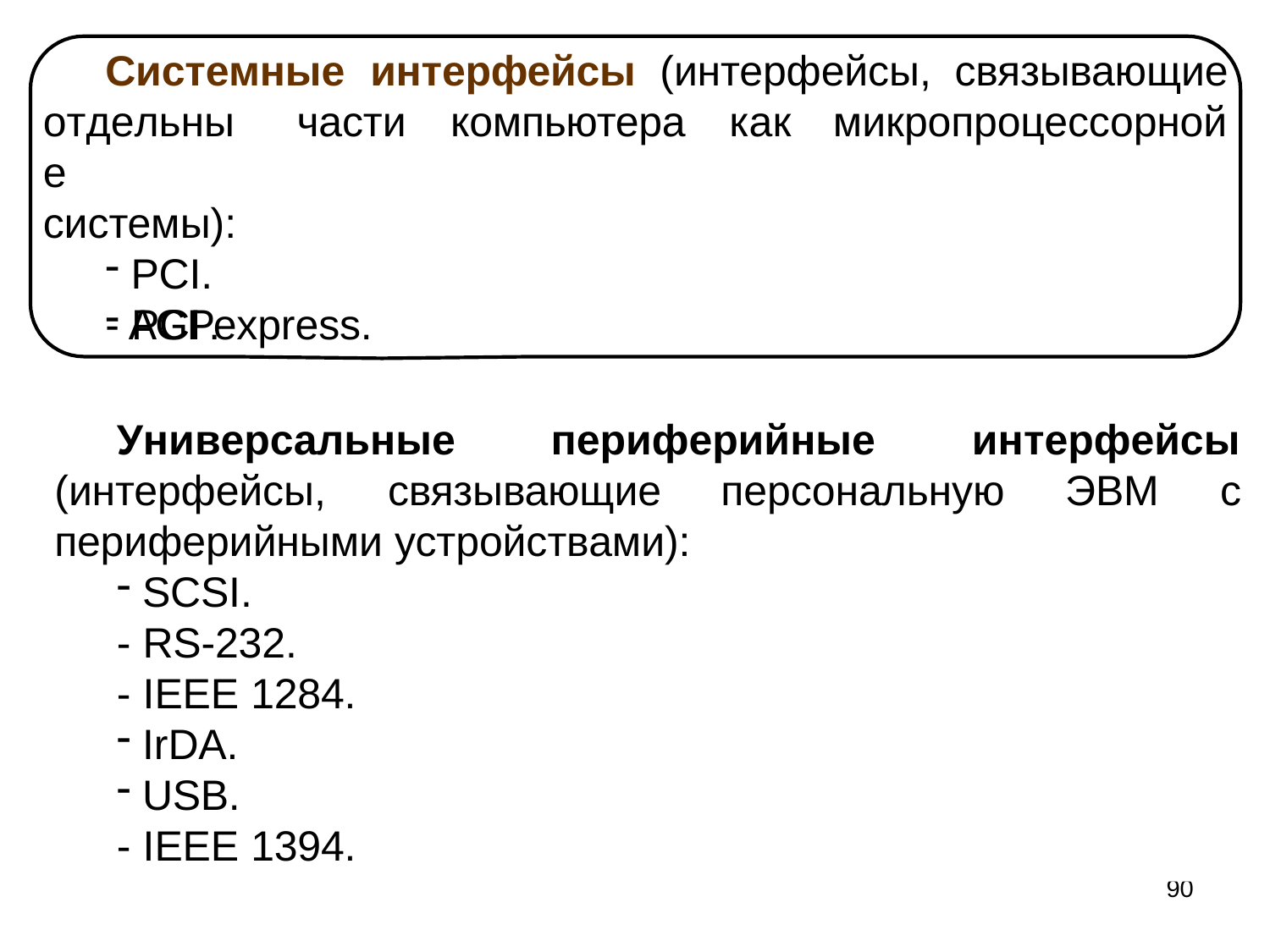

# Системные	интерфейсы	(интерфейсы,	связывающие
отдельные
системы):
PCI.
AGP.
части	компьютера	как	микропроцессорной
- PCI express.

Универсальные
периферийные
интерфейсы
(интерфейсы,	связывающие  периферийными устройствами):
SCSI.
- RS-232.
- IEEE 1284.
IrDA.
USB.
- IEEE 1394.
персональную
ЭВМ	с
90